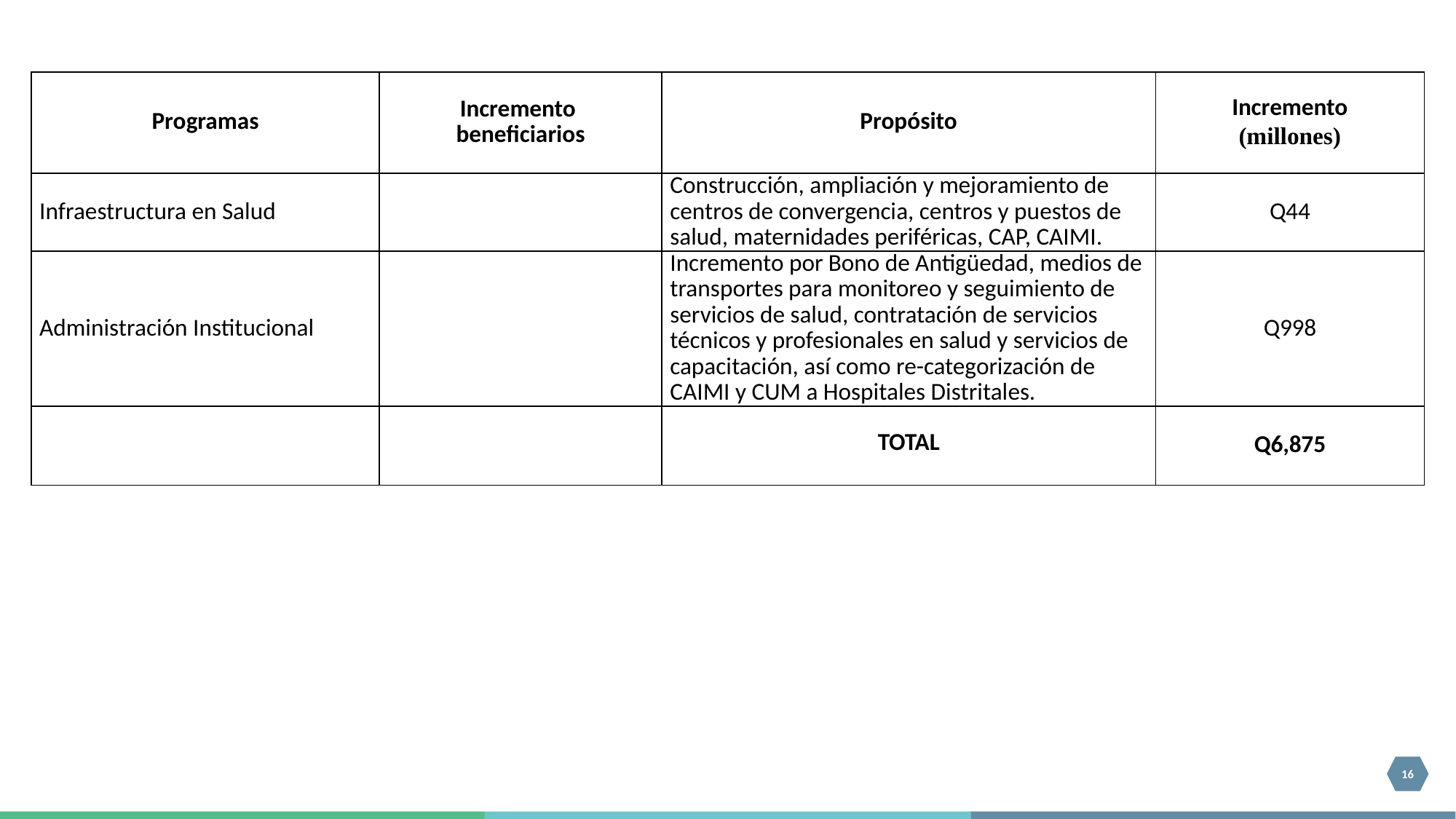

| Programas | Incremento beneficiarios | Propósito | Incremento (millones) |
| --- | --- | --- | --- |
| Infraestructura en Salud |  | Construcción, ampliación y mejoramiento de centros de convergencia, centros y puestos de salud, maternidades periféricas, CAP, CAIMI. | Q44 |
| Administración Institucional |  | Incremento por Bono de Antigüedad, medios de transportes para monitoreo y seguimiento de servicios de salud, contratación de servicios técnicos y profesionales en salud y servicios de capacitación, así como re-categorización de CAIMI y CUM a Hospitales Distritales. | Q998 |
|  |  | TOTAL | Q6,875 |